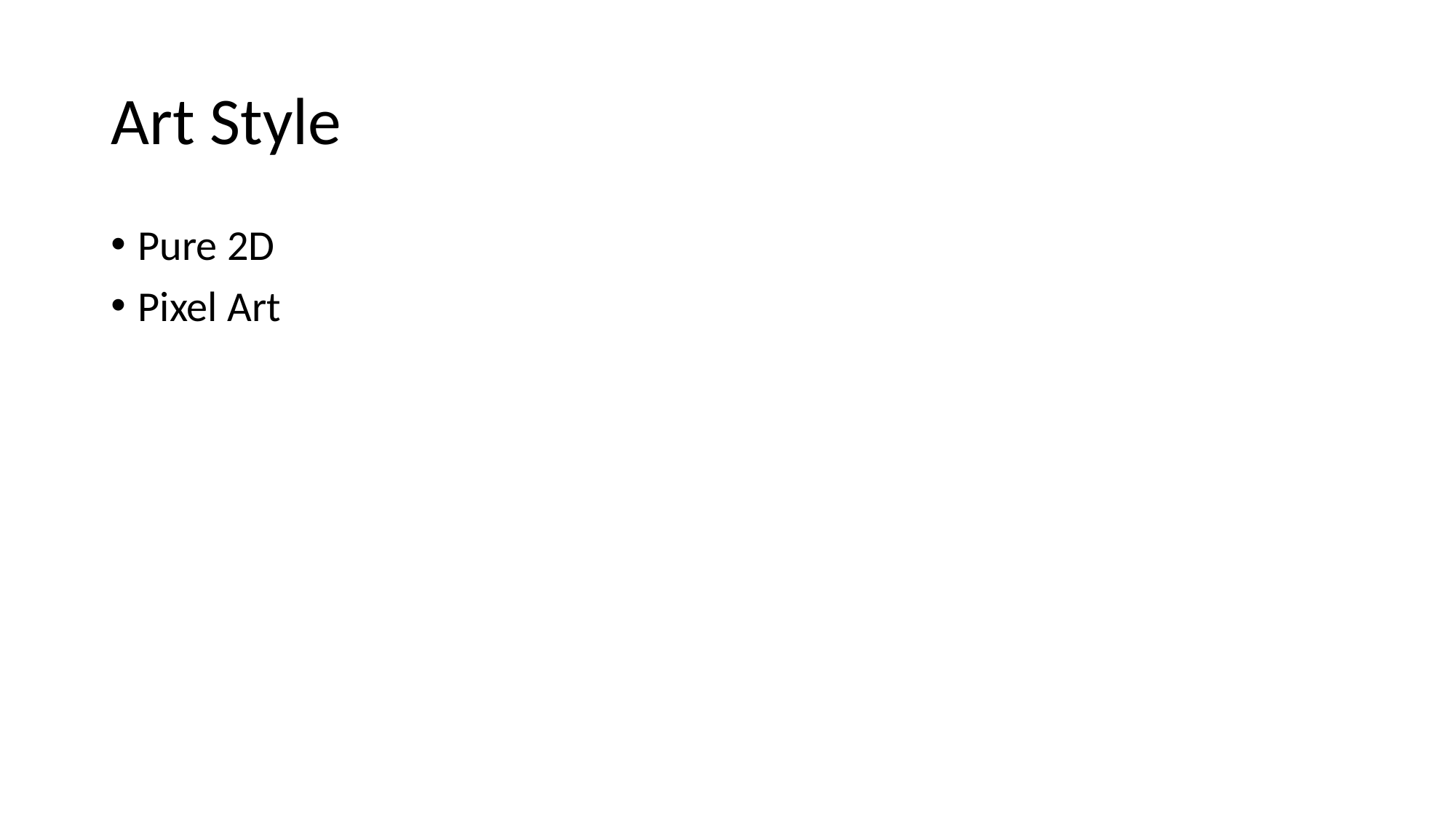

# Art Style
Pure 2D
Pixel Art